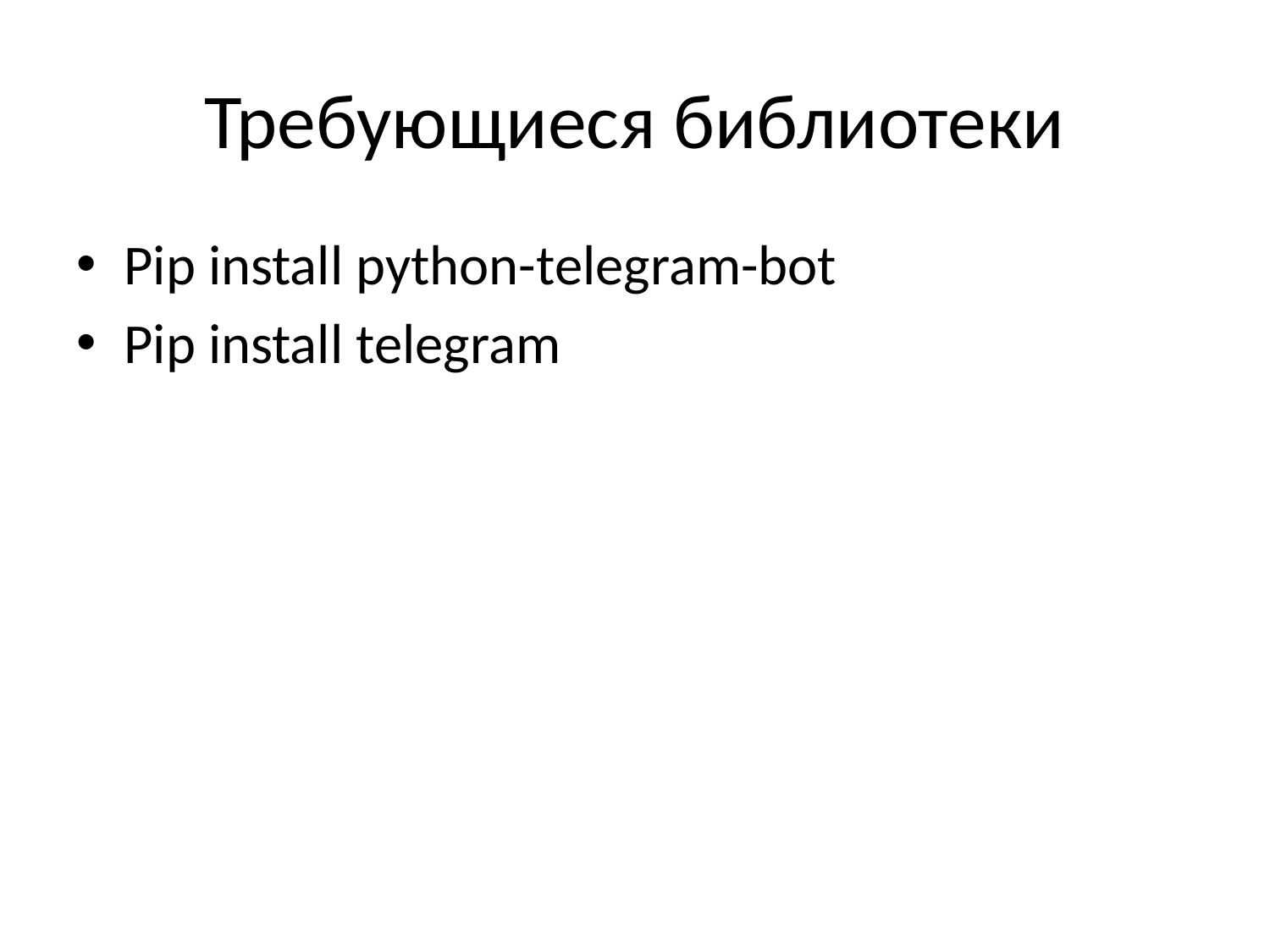

# Требующиеся библиотеки
Pip install python-telegram-bot
Pip install telegram